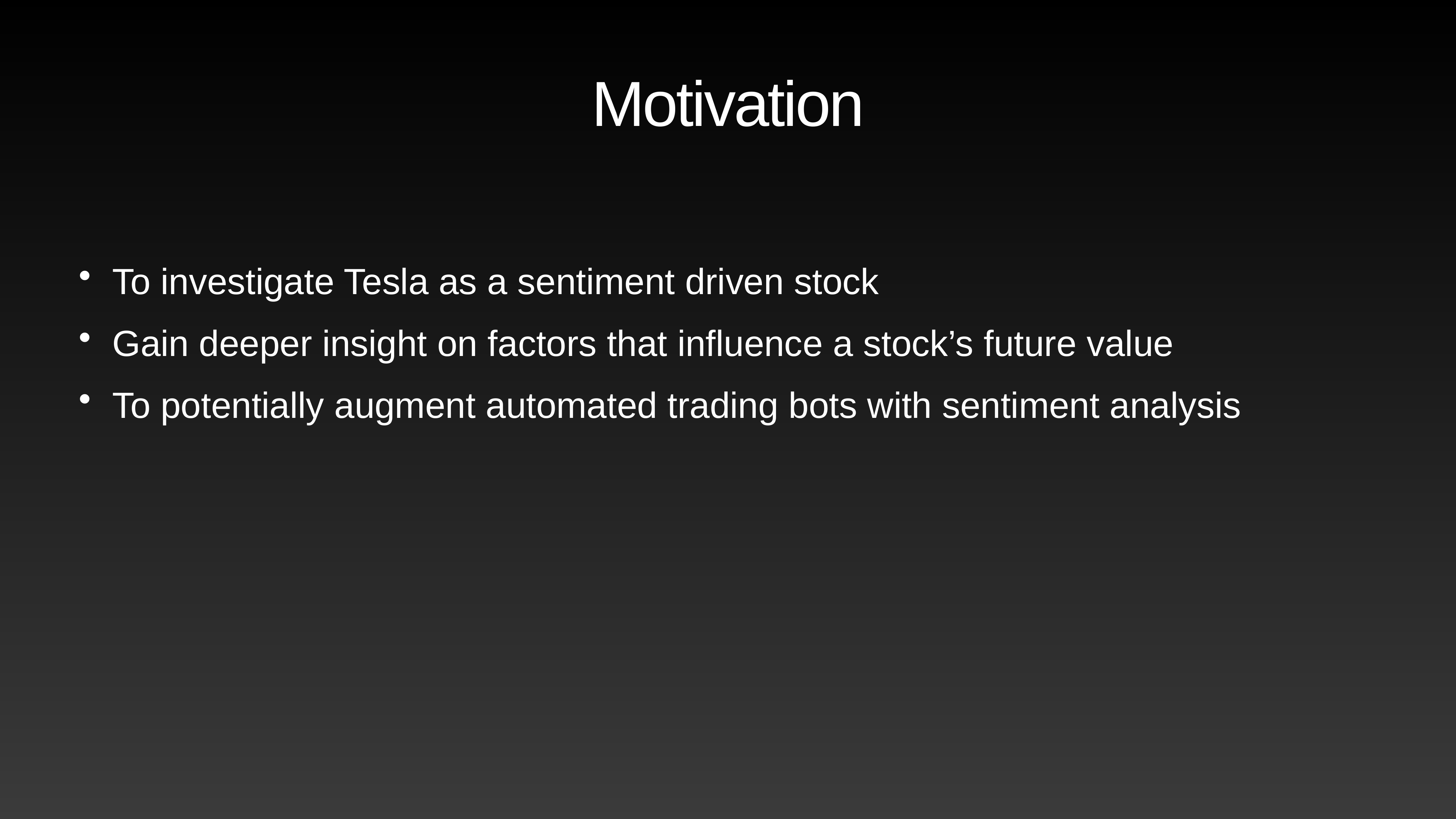

# Motivation
To investigate Tesla as a sentiment driven stock
Gain deeper insight on factors that influence a stock’s future value
To potentially augment automated trading bots with sentiment analysis